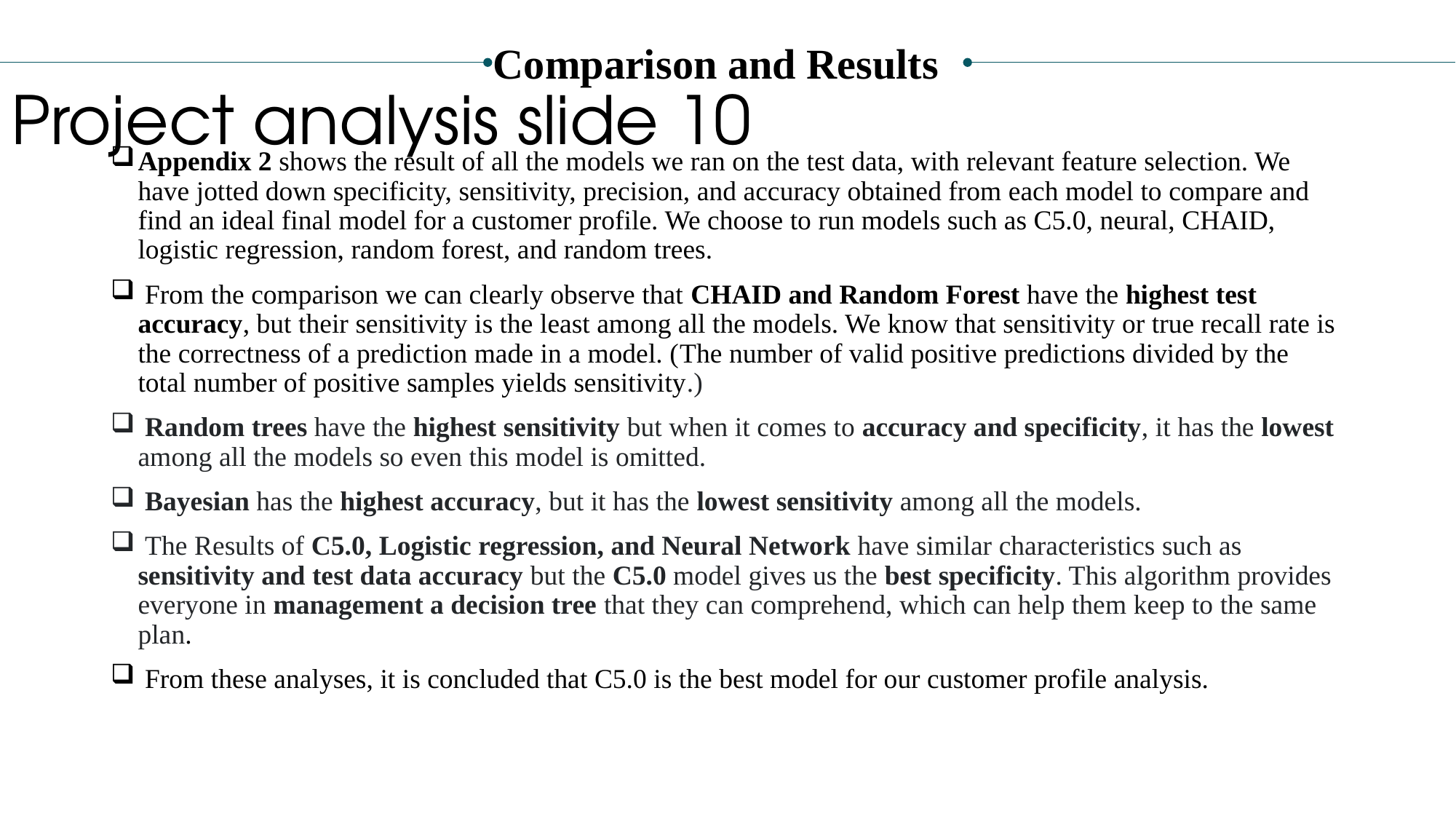

Comparison and Results
Project analysis slide 10
Appendix 2 shows the result of all the models we ran on the test data, with relevant feature selection. We have jotted down specificity, sensitivity, precision, and accuracy obtained from each model to compare and find an ideal final model for a customer profile. We choose to run models such as C5.0, neural, CHAID, logistic regression, random forest, and random trees.
 From the comparison we can clearly observe that CHAID and Random Forest have the highest test accuracy, but their sensitivity is the least among all the models. We know that sensitivity or true recall rate is the correctness of a prediction made in a model. (The number of valid positive predictions divided by the total number of positive samples yields sensitivity.)
 Random trees have the highest sensitivity but when it comes to accuracy and specificity, it has the lowest among all the models so even this model is omitted.
 Bayesian has the highest accuracy, but it has the lowest sensitivity among all the models.
 The Results of C5.0, Logistic regression, and Neural Network have similar characteristics such as sensitivity and test data accuracy but the C5.0 model gives us the best specificity. This algorithm provides everyone in management a decision tree that they can comprehend, which can help them keep to the same plan.
 From these analyses, it is concluded that C5.0 is the best model for our customer profile analysis.